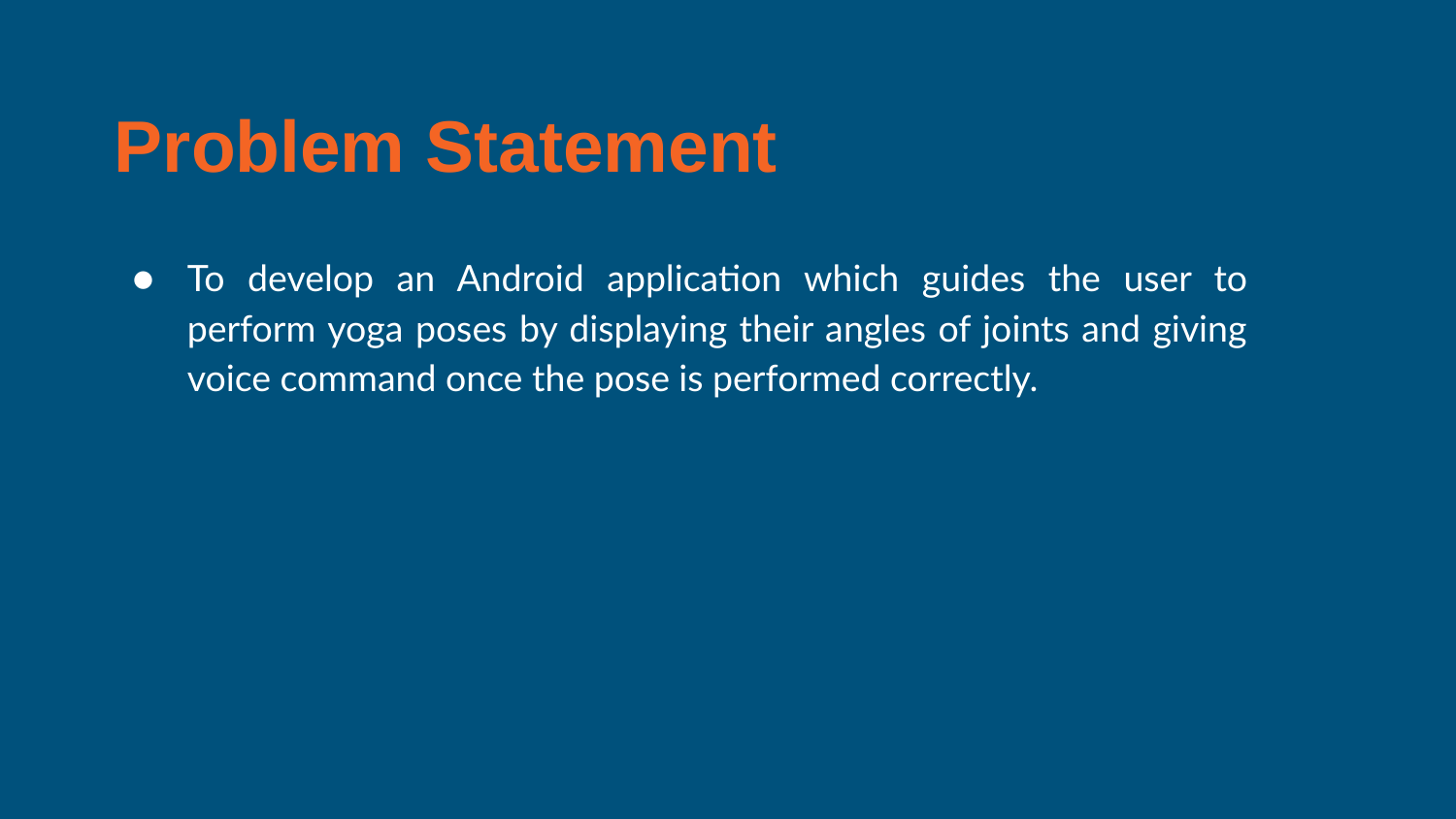

Problem Statement

To develop an Android application which guides the user to perform yoga poses by displaying their angles of joints and giving voice command once the pose is performed correctly.